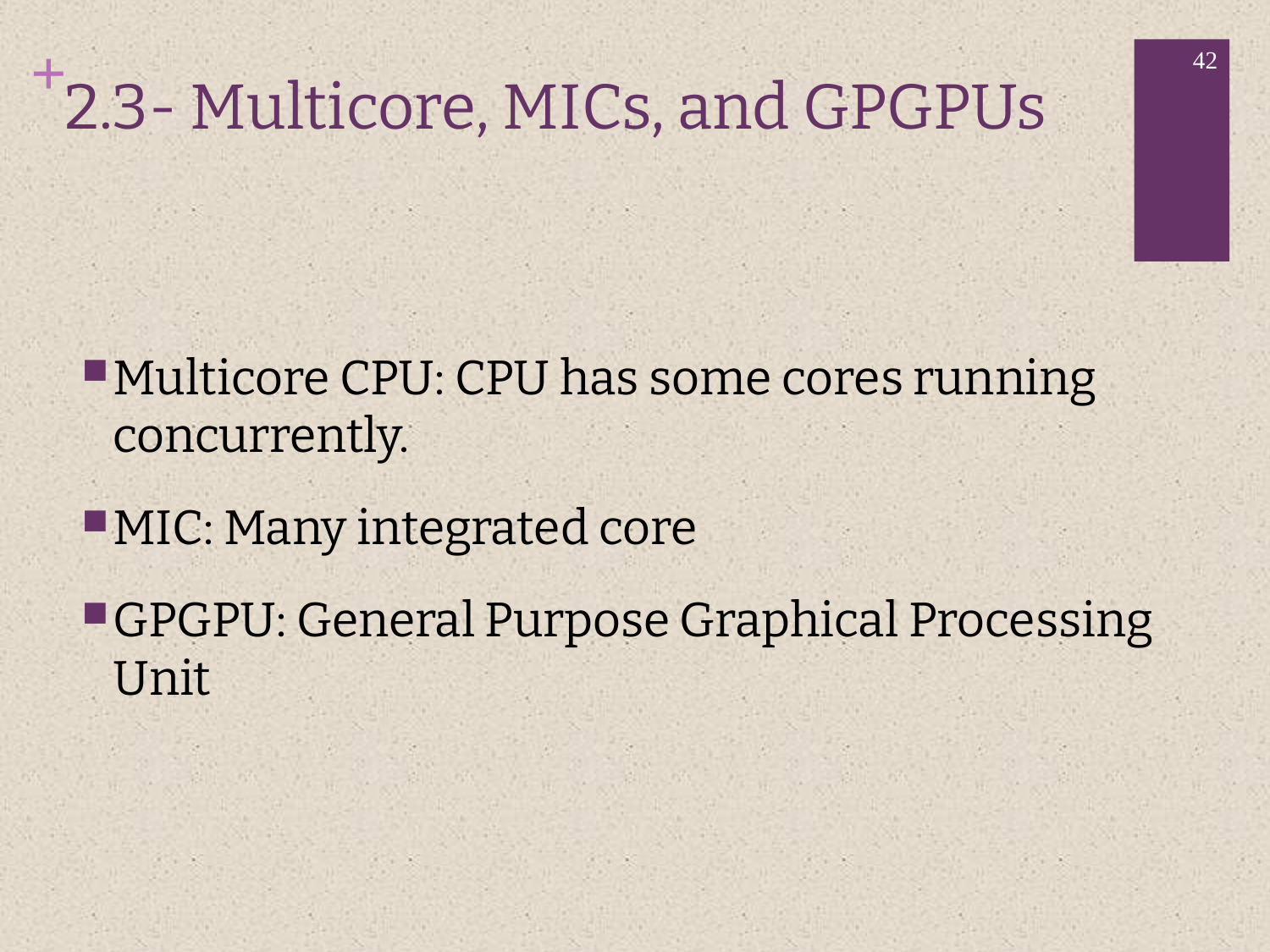

42
# 2.3- Multicore, MICs, and GPGPUs
Multicore CPU: CPU has some cores running concurrently.
MIC: Many integrated core
GPGPU: General Purpose Graphical Processing Unit